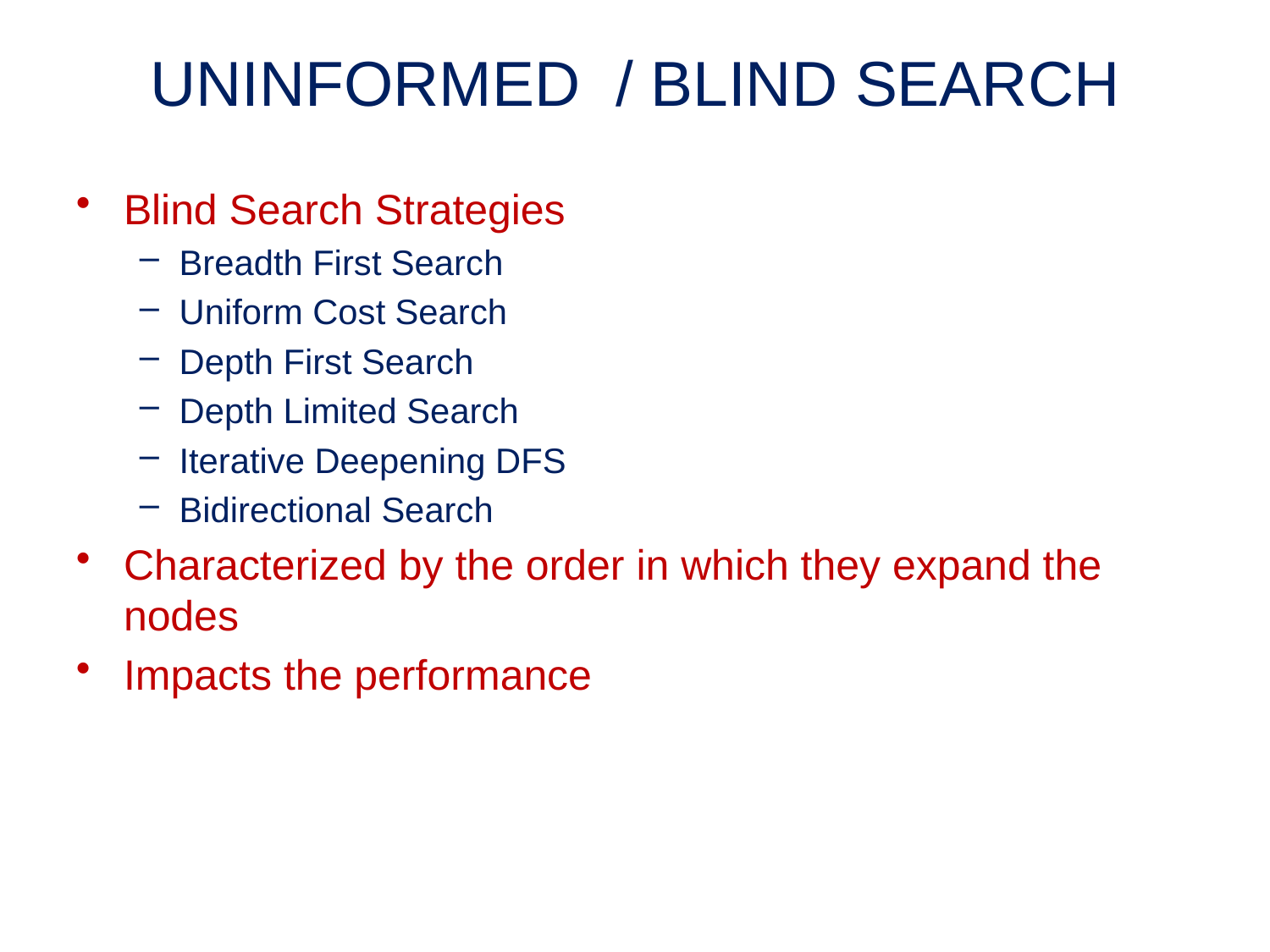

# UNINFORMED  / BLIND SEARCH
Blind Search Strategies
Breadth First Search
Uniform Cost Search
Depth First Search
Depth Limited Search
Iterative Deepening DFS
Bidirectional Search
Characterized by the order in which they expand the nodes
Impacts the performance